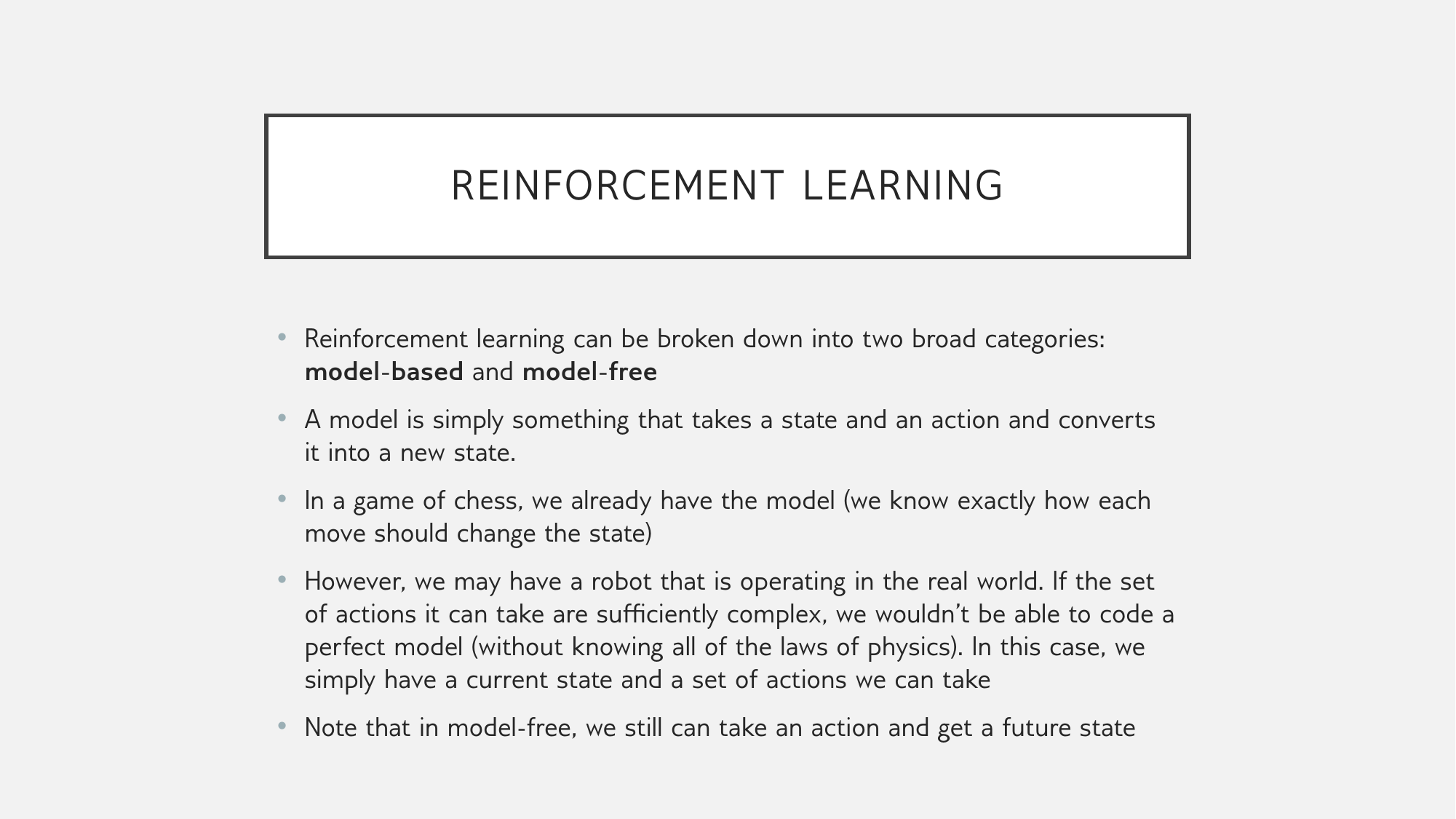

# Reinforcement Learning
Reinforcement learning can be broken down into two broad categories: model-based and model-free
A model is simply something that takes a state and an action and converts it into a new state.
In a game of chess, we already have the model (we know exactly how each move should change the state)
However, we may have a robot that is operating in the real world. If the set of actions it can take are sufficiently complex, we wouldn’t be able to code a perfect model (without knowing all of the laws of physics). In this case, we simply have a current state and a set of actions we can take
Note that in model-free, we still can take an action and get a future state